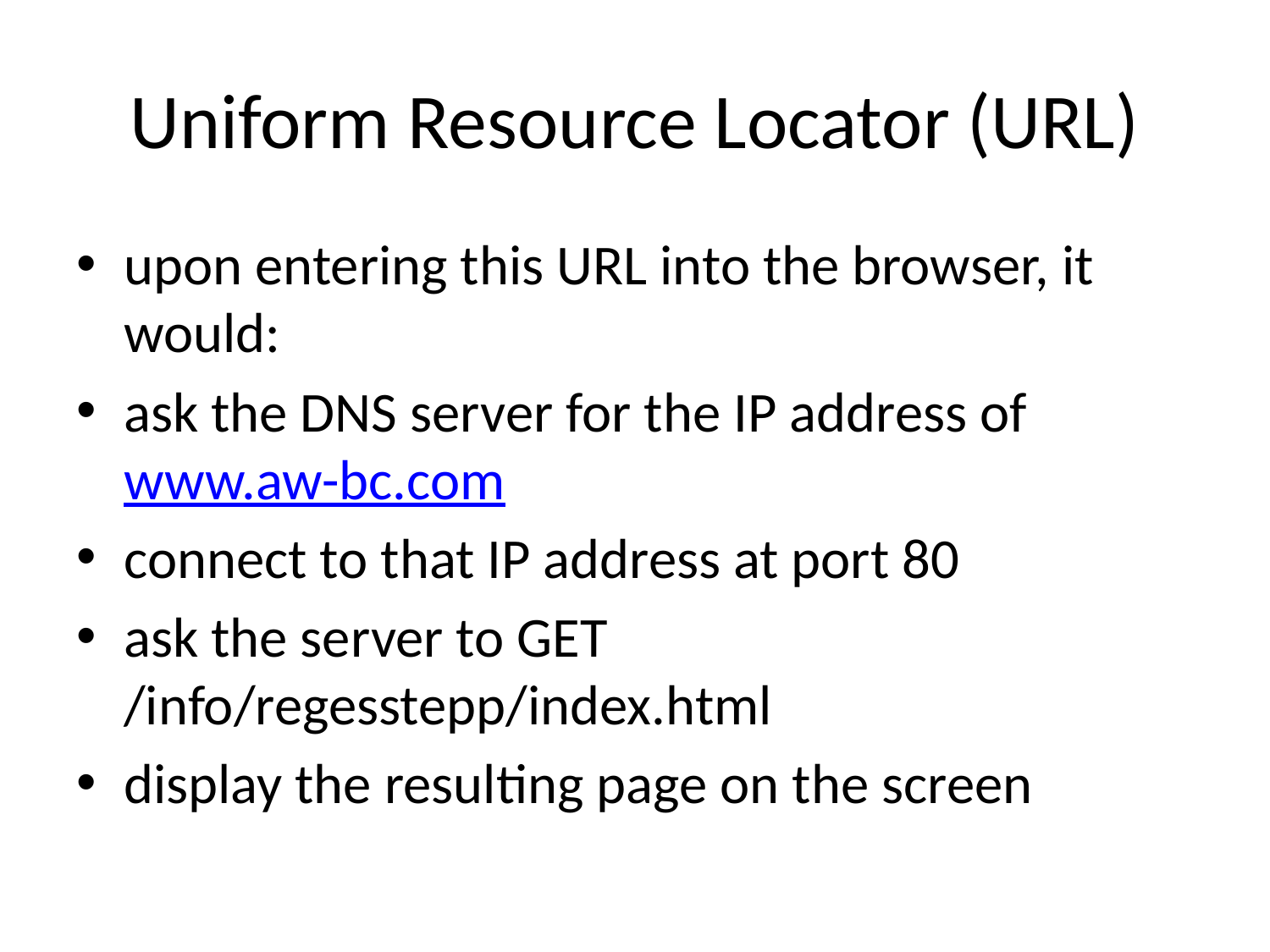

# Uniform Resource Locator (URL)
upon entering this URL into the browser, it would:
ask the DNS server for the IP address of www.aw-bc.com
connect to that IP address at port 80
ask the server to GET /info/regesstepp/index.html
display the resulting page on the screen